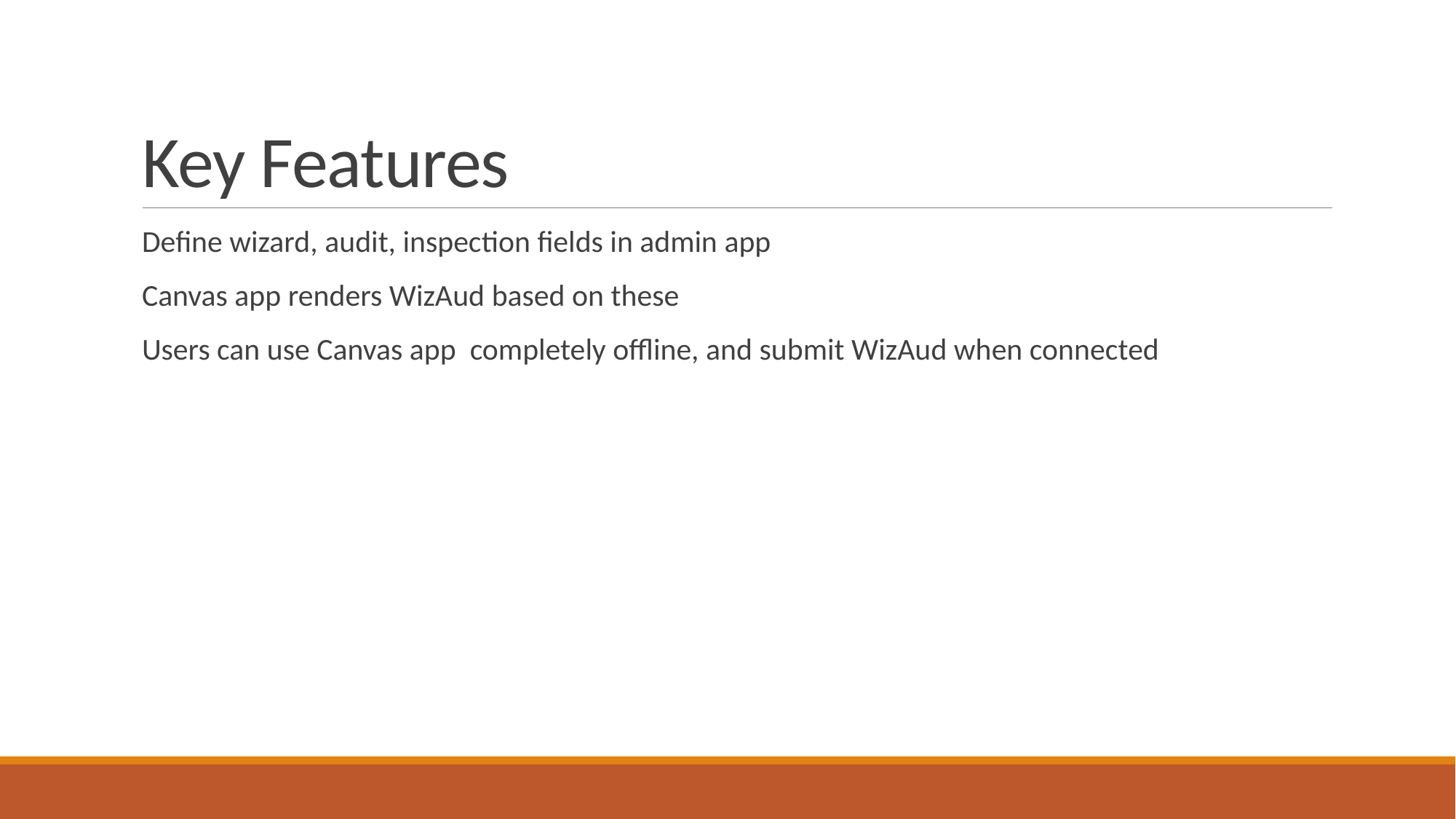

# Key Features
Define wizard, audit, inspection fields in admin app
Canvas app renders WizAud based on these
Users can use Canvas app  completely offline, and submit WizAud when connected